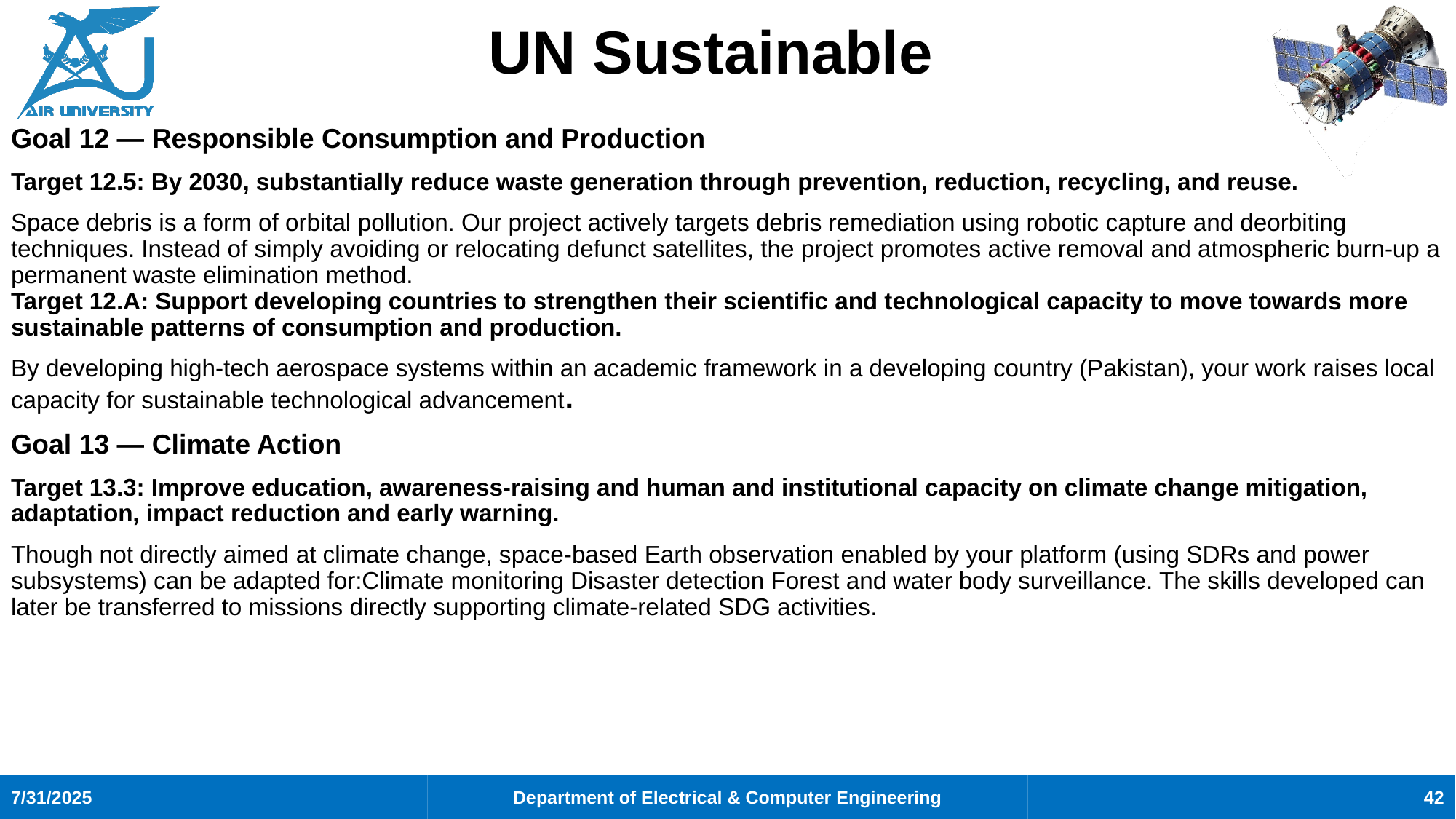

# UN Sustainable
Goal 12 — Responsible Consumption and Production
Target 12.5: By 2030, substantially reduce waste generation through prevention, reduction, recycling, and reuse.
Space debris is a form of orbital pollution. Our project actively targets debris remediation using robotic capture and deorbiting techniques. Instead of simply avoiding or relocating defunct satellites, the project promotes active removal and atmospheric burn-up a permanent waste elimination method.
Target 12.A: Support developing countries to strengthen their scientific and technological capacity to move towards more sustainable patterns of consumption and production.
By developing high-tech aerospace systems within an academic framework in a developing country (Pakistan), your work raises local capacity for sustainable technological advancement.
Goal 13 — Climate Action
Target 13.3: Improve education, awareness-raising and human and institutional capacity on climate change mitigation, adaptation, impact reduction and early warning.
Though not directly aimed at climate change, space-based Earth observation enabled by your platform (using SDRs and power subsystems) can be adapted for:Climate monitoring Disaster detection Forest and water body surveillance. The skills developed can later be transferred to missions directly supporting climate-related SDG activities.
42
7/31/2025
Department of Electrical & Computer Engineering